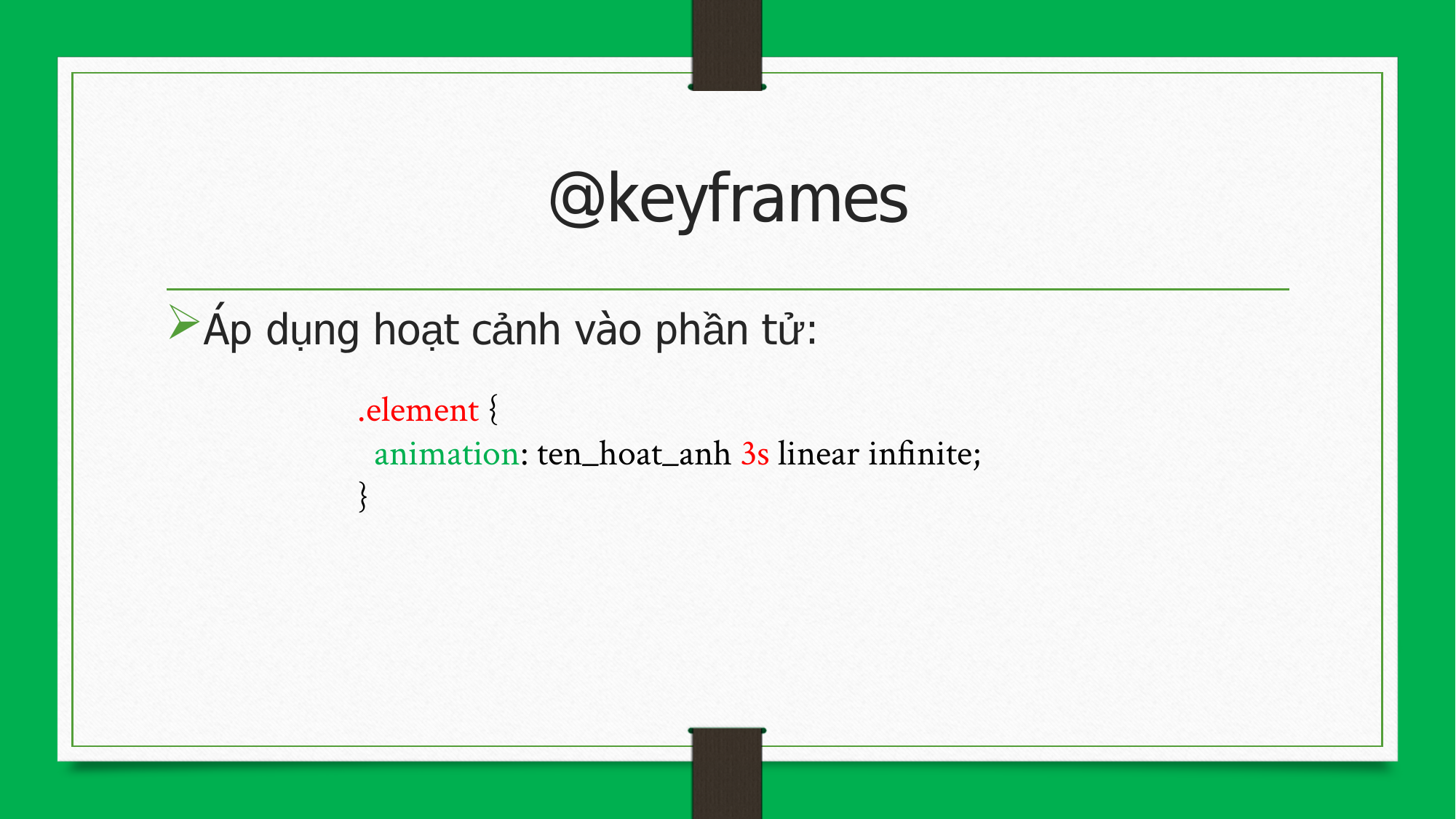

# @keyframes
Áp dụng hoạt cảnh vào phần tử:
.element {
  animation: ten_hoat_anh 3s linear infinite;
}